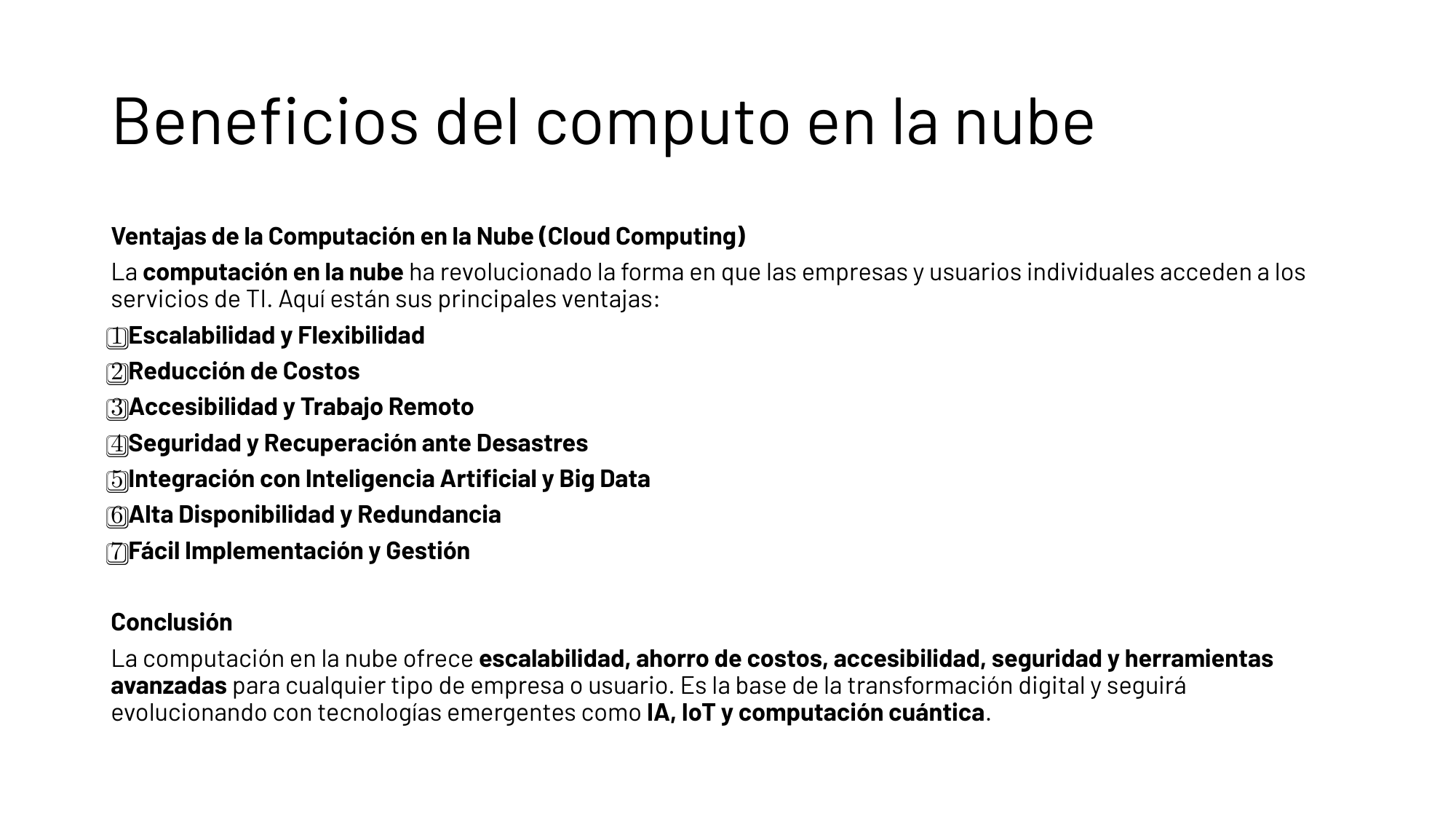

# Beneficios del computo en la nube
Ventajas de la Computación en la Nube (Cloud Computing)
La computación en la nube ha revolucionado la forma en que las empresas y usuarios individuales acceden a los servicios de TI. Aquí están sus principales ventajas:
1️⃣ Escalabilidad y Flexibilidad
2️⃣ Reducción de Costos
3️⃣ Accesibilidad y Trabajo Remoto
4️⃣ Seguridad y Recuperación ante Desastres
5️⃣ Integración con Inteligencia Artificial y Big Data
6️⃣ Alta Disponibilidad y Redundancia
7️⃣ Fácil Implementación y Gestión

Conclusión
La computación en la nube ofrece escalabilidad, ahorro de costos, accesibilidad, seguridad y herramientas avanzadas para cualquier tipo de empresa o usuario. Es la base de la transformación digital y seguirá evolucionando con tecnologías emergentes como IA, IoT y computación cuántica.